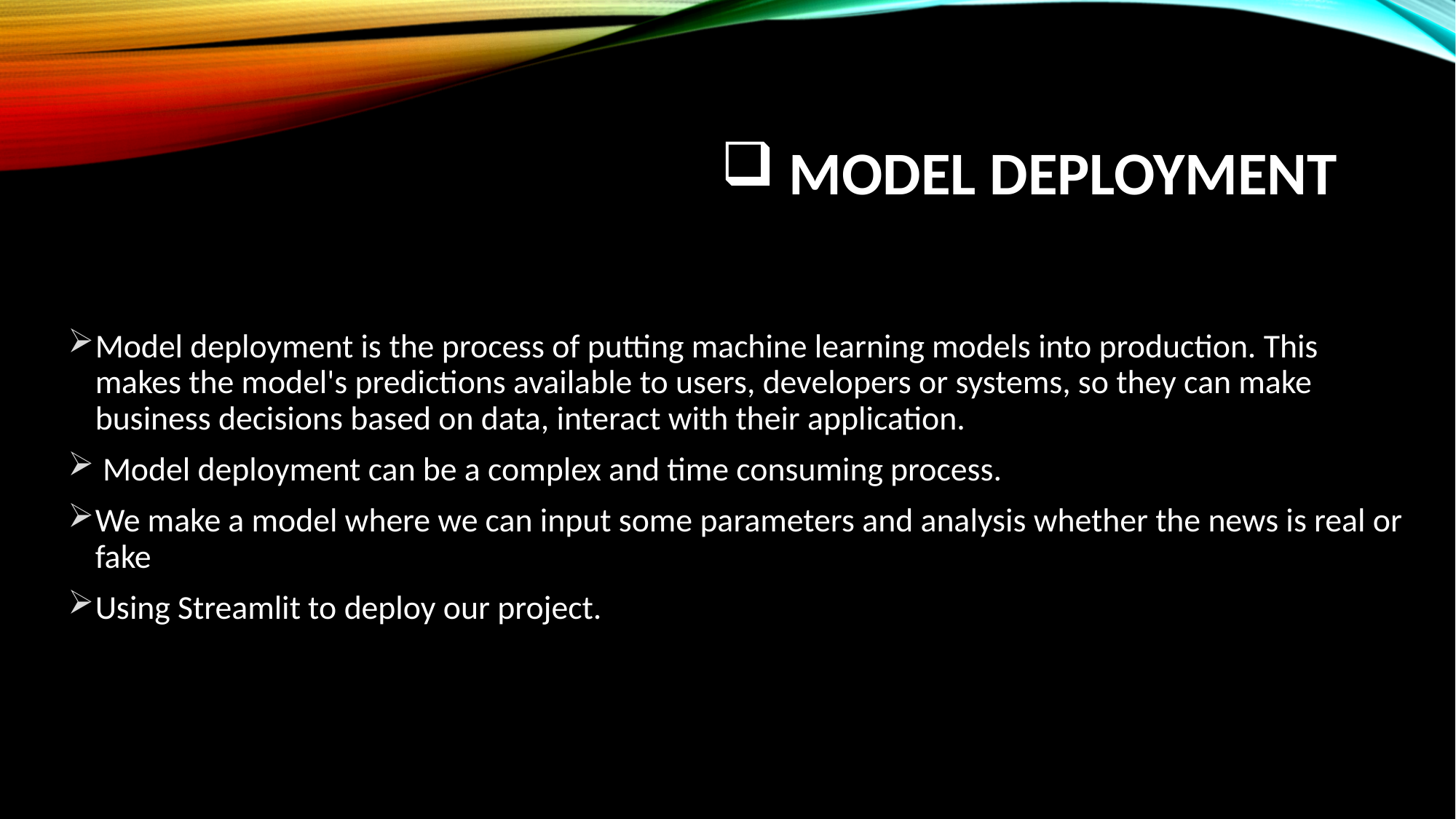

# Model Deployment
Model deployment is the process of putting machine learning models into production. This makes the model's predictions available to users, developers or systems, so they can make business decisions based on data, interact with their application.
 Model deployment can be a complex and time consuming process.
We make a model where we can input some parameters and analysis whether the news is real or fake
Using Streamlit to deploy our project.